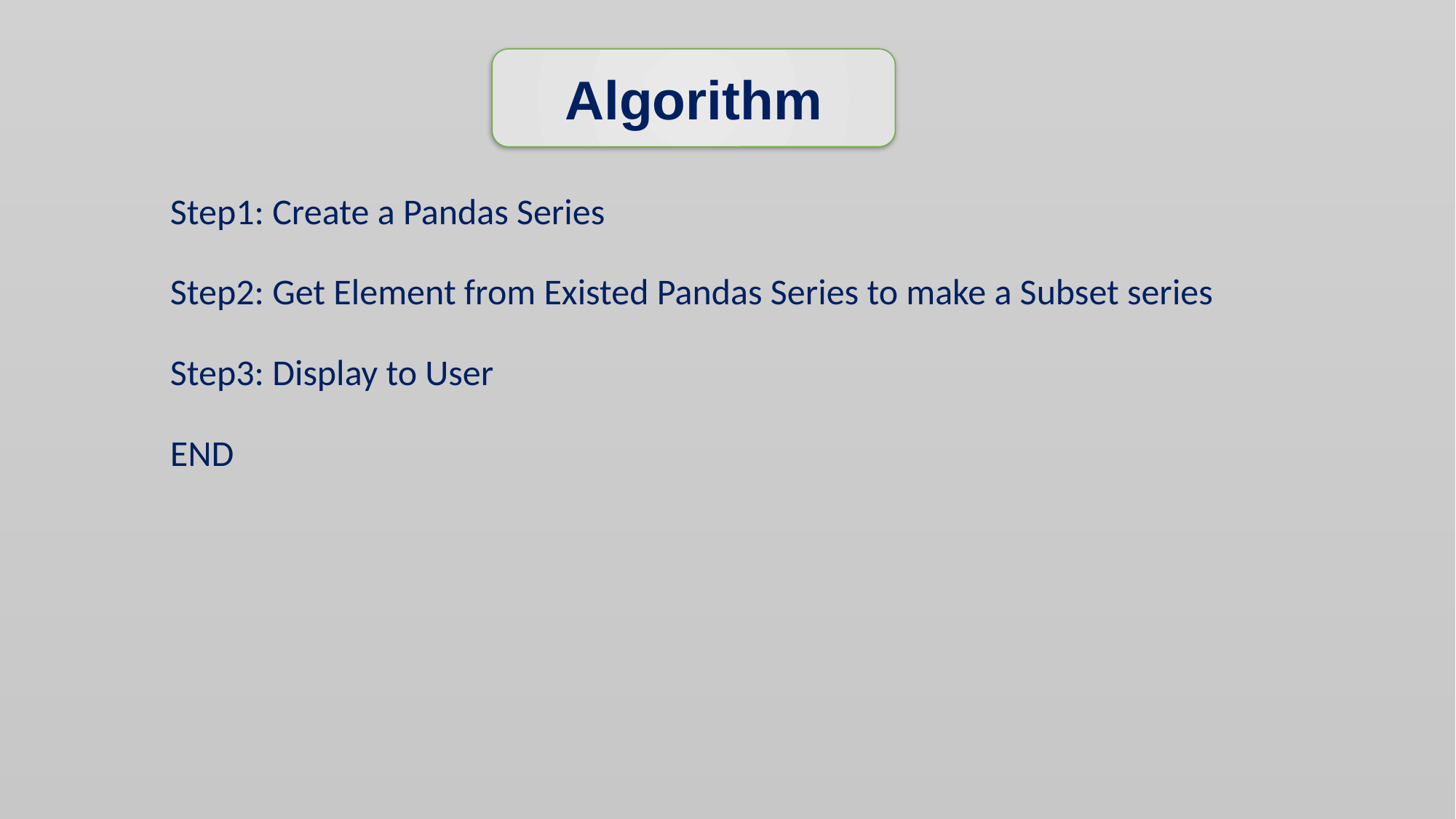

Algorithm
# Step1: Create a Pandas Series
Step2: Get Element from Existed Pandas Series to make a Subset series
Step3: Display to User
END